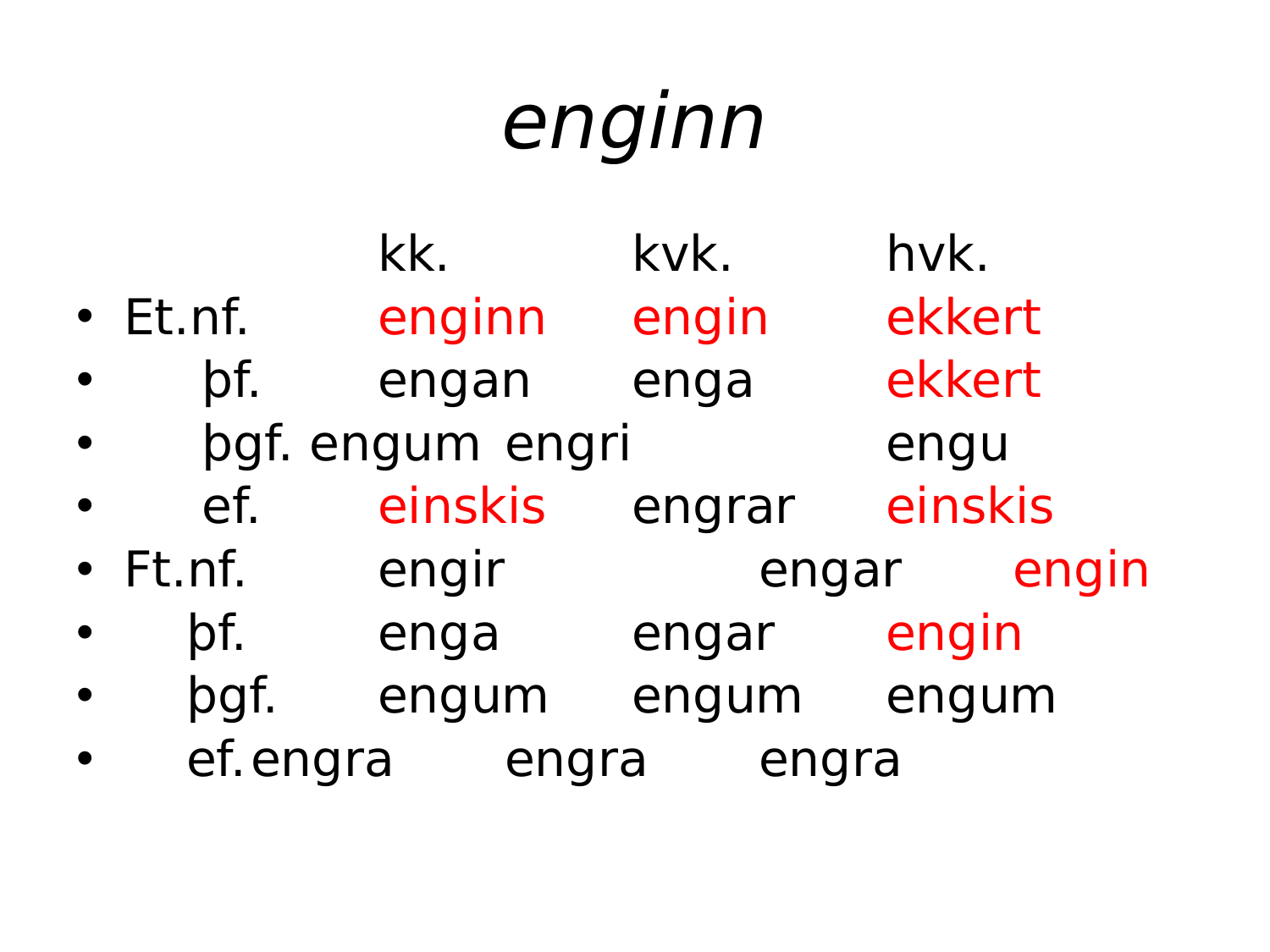

# enginn
			kk.		kvk.		hvk.
Et.nf. 	enginn	engin	ekkert
     þf. 	engan	enga		ekkert
     þgf. engum	engri		engu
     ef. 	einskis	engrar	einskis
Ft.nf.    	engir		engar	engin
    þf. 	enga		engar	engin
    þgf. 	engum	engum	engum
    ef.	engra	engra	engra